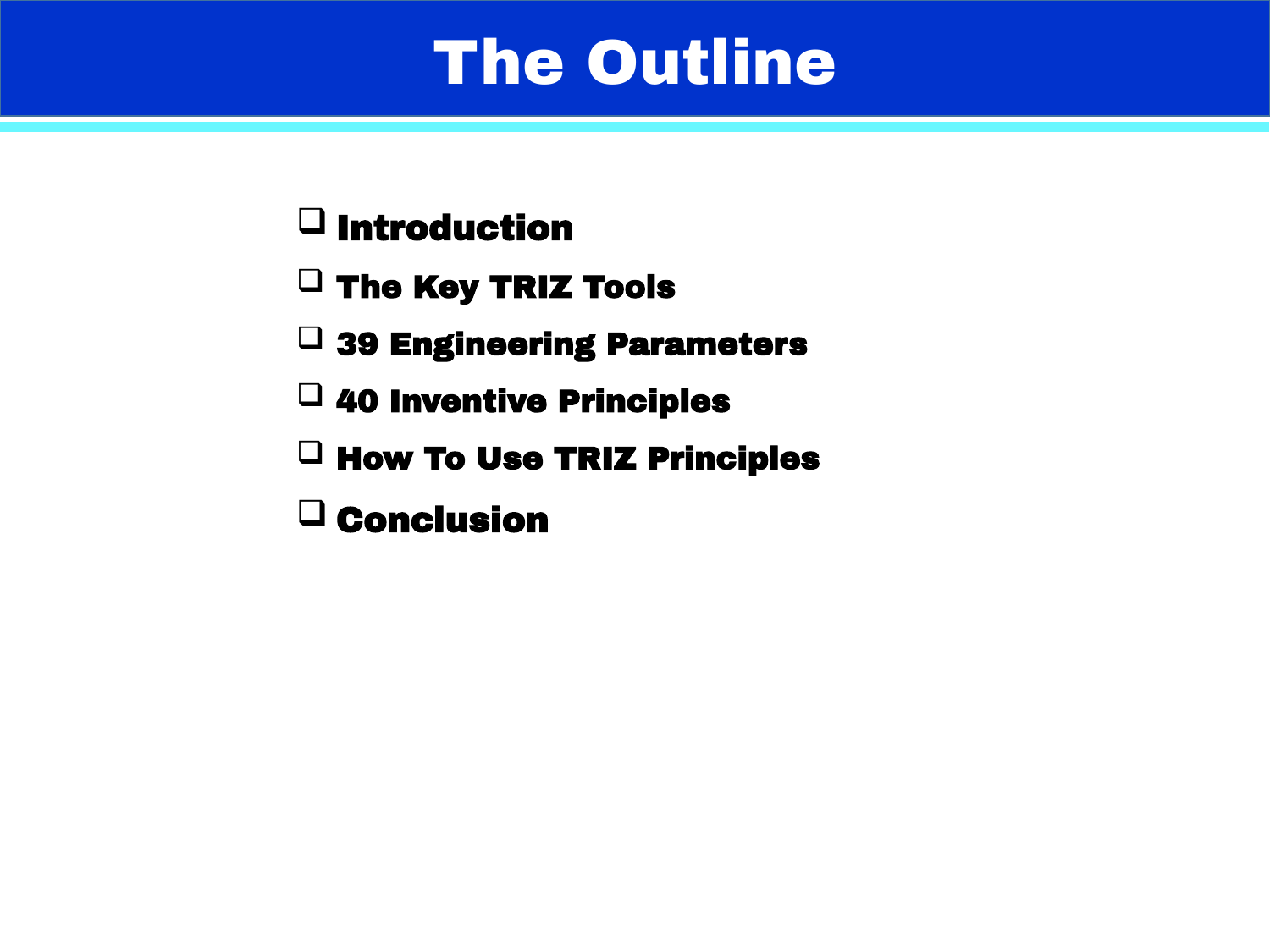

The Outline
Introduction
The Key TRIZ Tools
39 Engineering Parameters
40 Inventive Principles
How To Use TRIZ Principles
Conclusion